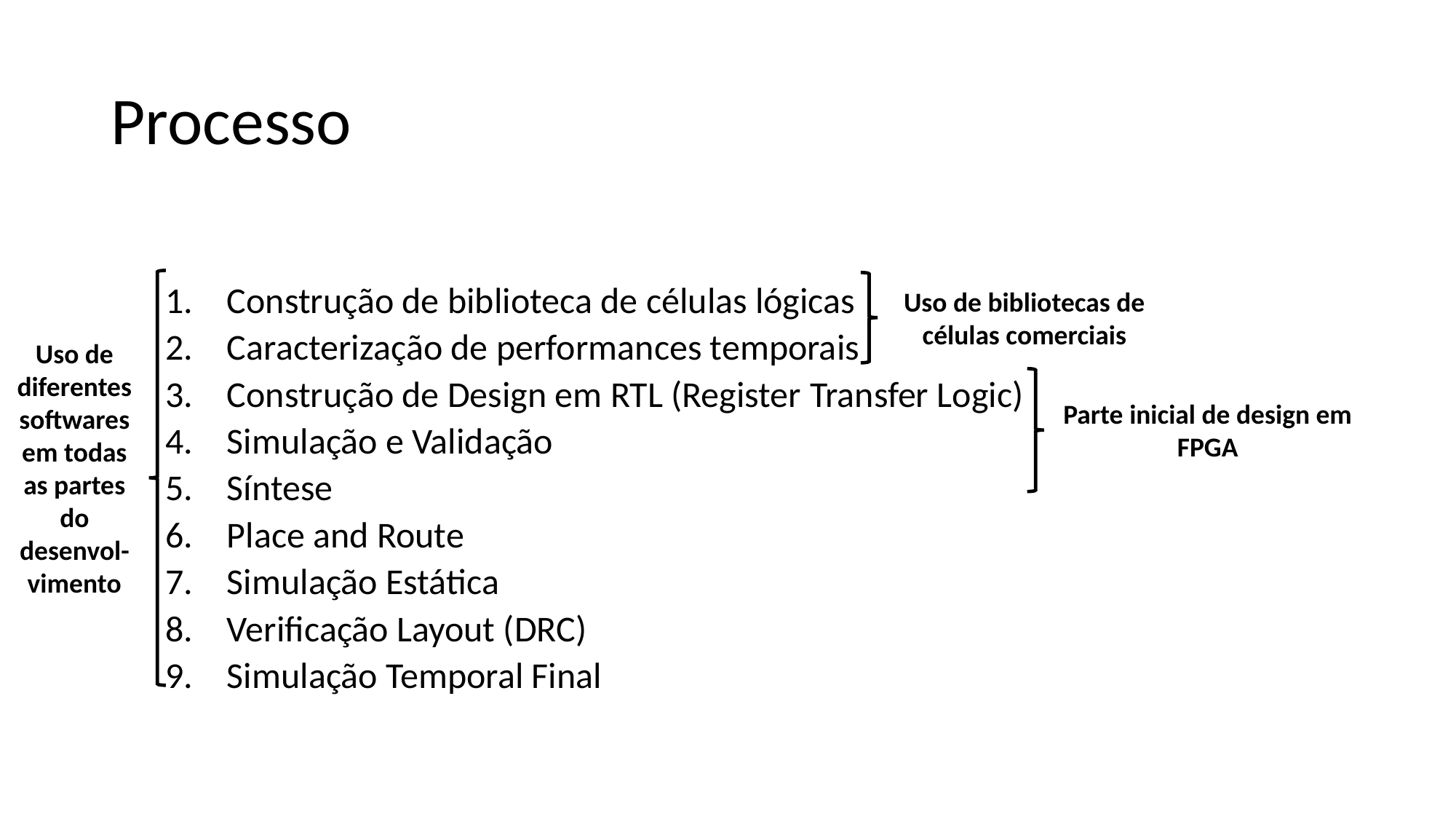

# Processo

Construção de biblioteca de células lógicas
Caracterização de performances temporais
Construção de Design em RTL (Register Transfer Logic)
Simulação e Validação
Síntese
Place and Route
Simulação Estática
Verificação Layout (DRC)
Simulação Temporal Final

Uso de bibliotecas de células comerciais
Uso de diferentes softwares em todas as partes do desenvol-vimento

Parte inicial de design em FPGA